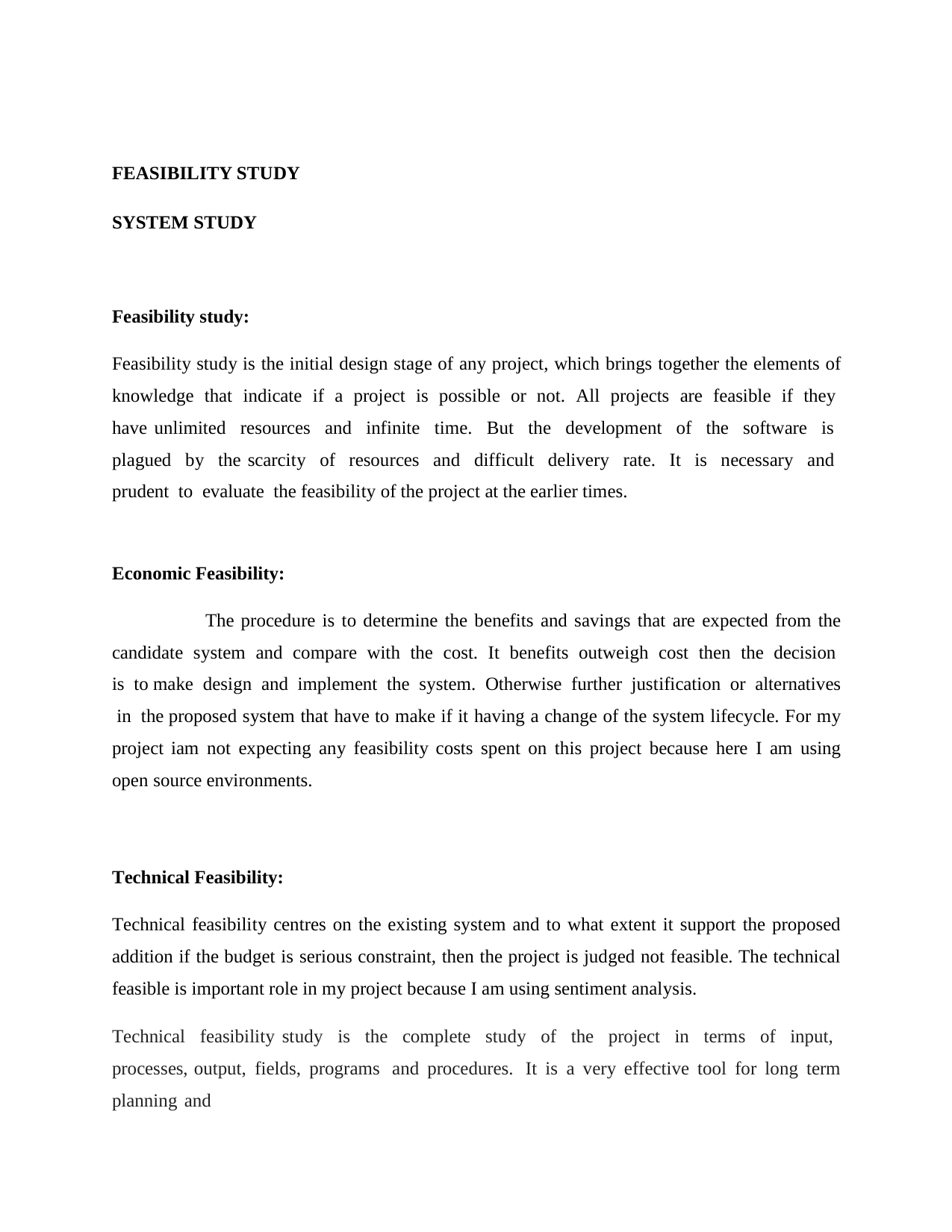

FEASIBILITY STUDY

SYSTEM STUDY
Feasibility study:
Feasibility study is the initial design stage of any project, which brings together the elements of knowledge  that  indicate  if  a  project  is  possible  or  not.  All  projects  are  feasible  if  they  have unlimited  resources  and  infinite  time.  But  the  development  of  the  software  is  plagued  by  the scarcity  of  resources  and  difficult  delivery  rate.  It  is  necessary  and  prudent  to  evaluate  the feasibility of the project at the earlier times.
Economic Feasibility:
The procedure is to determine the benefits and savings that are expected from the candidate  system  and  compare  with  the  cost.  It  benefits  outweigh  cost  then  the  decision  is  to make  design  and  implement  the  system.  Otherwise  further  justification  or  alternatives  in  the proposed system that have to make if it having a change of the system lifecycle. For my project iam not expecting any feasibility costs spent on this project because here I am using open source environments.
Technical Feasibility:
Technical feasibility centres on the existing system and to what extent it support the proposed addition if the budget is serious constraint, then the project is judged not feasible. The technical feasible is important role in my project because I am using sentiment analysis.
Technical  feasibility study  is  the  complete  study  of  the  project  in  terms  of  input,  processes, output, fields, programs  and procedures.  It is a very effective tool for long term planning and